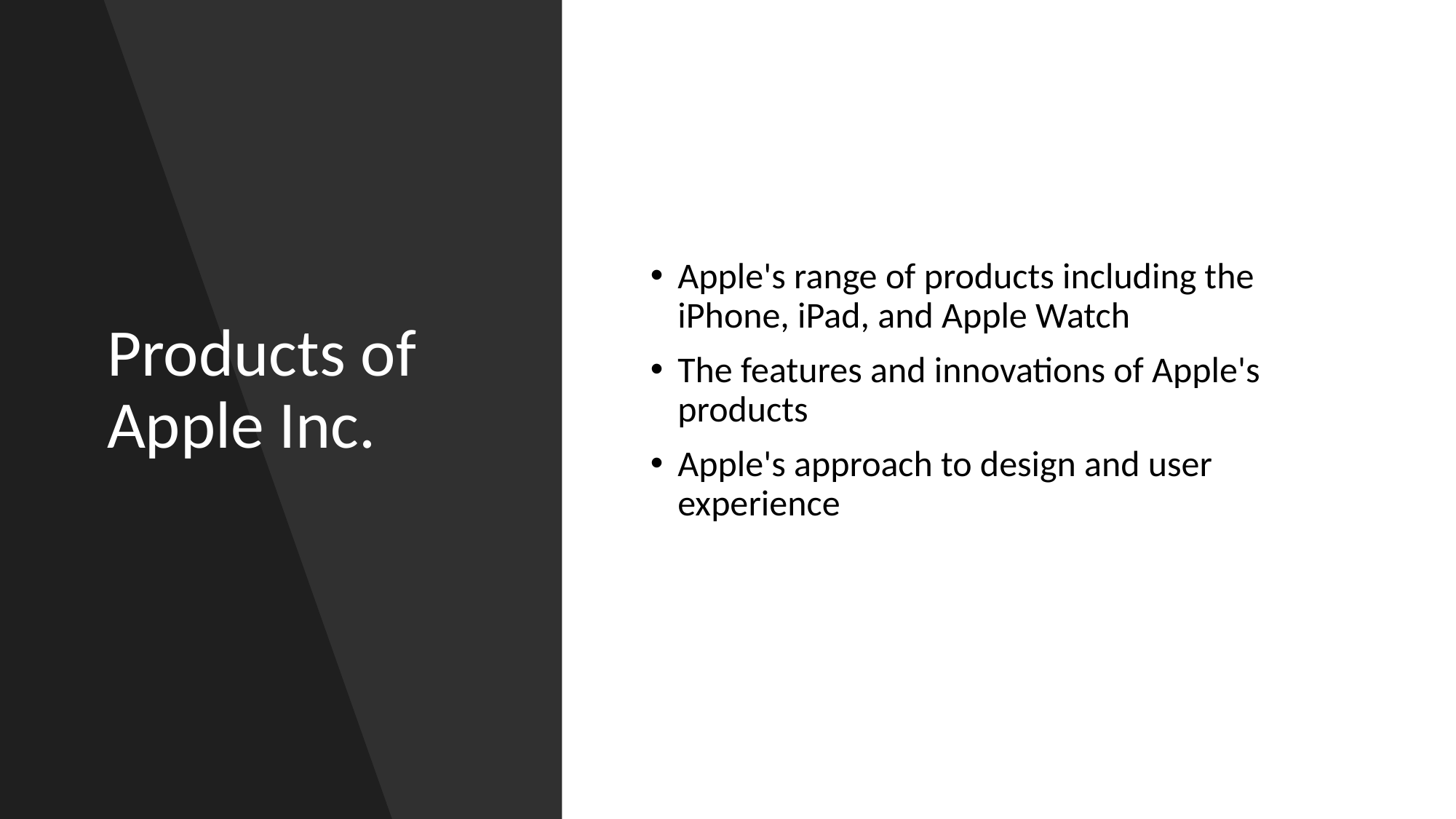

# Products of Apple Inc.
Apple's range of products including the iPhone, iPad, and Apple Watch
The features and innovations of Apple's products
Apple's approach to design and user experience